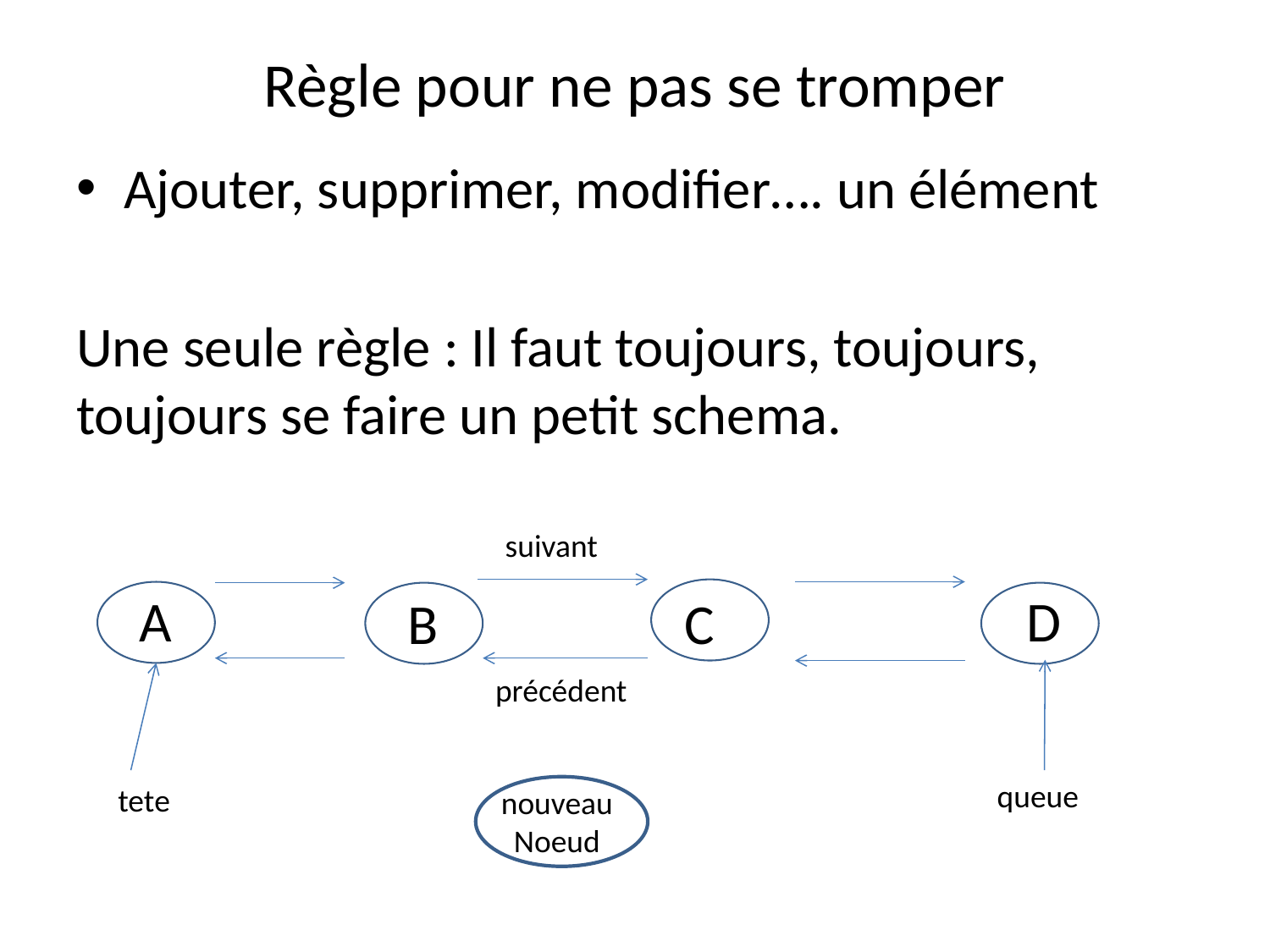

# Règle pour ne pas se tromper
Ajouter, supprimer, modifier…. un élément

Une seule règle : Il faut toujours, toujours, toujours se faire un petit schema.
suivant
   A

  D

 B
 C

précédent
queue
tete
nouveau Noeud